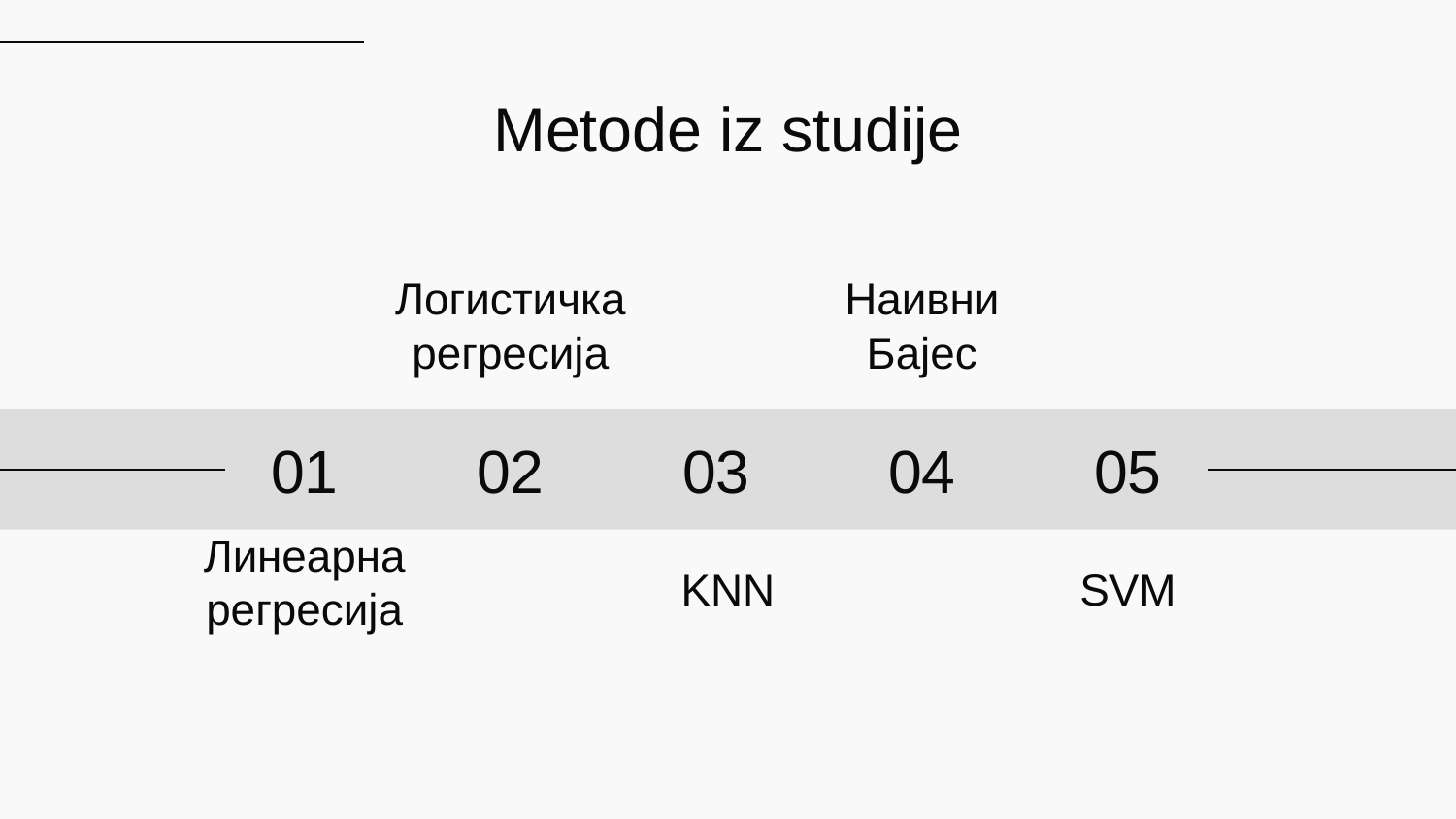

# Metode iz studije
Логистичка регресија
Наивни Бајес

01
02
03
04
05
KNN
SVM
Линеарна регресија